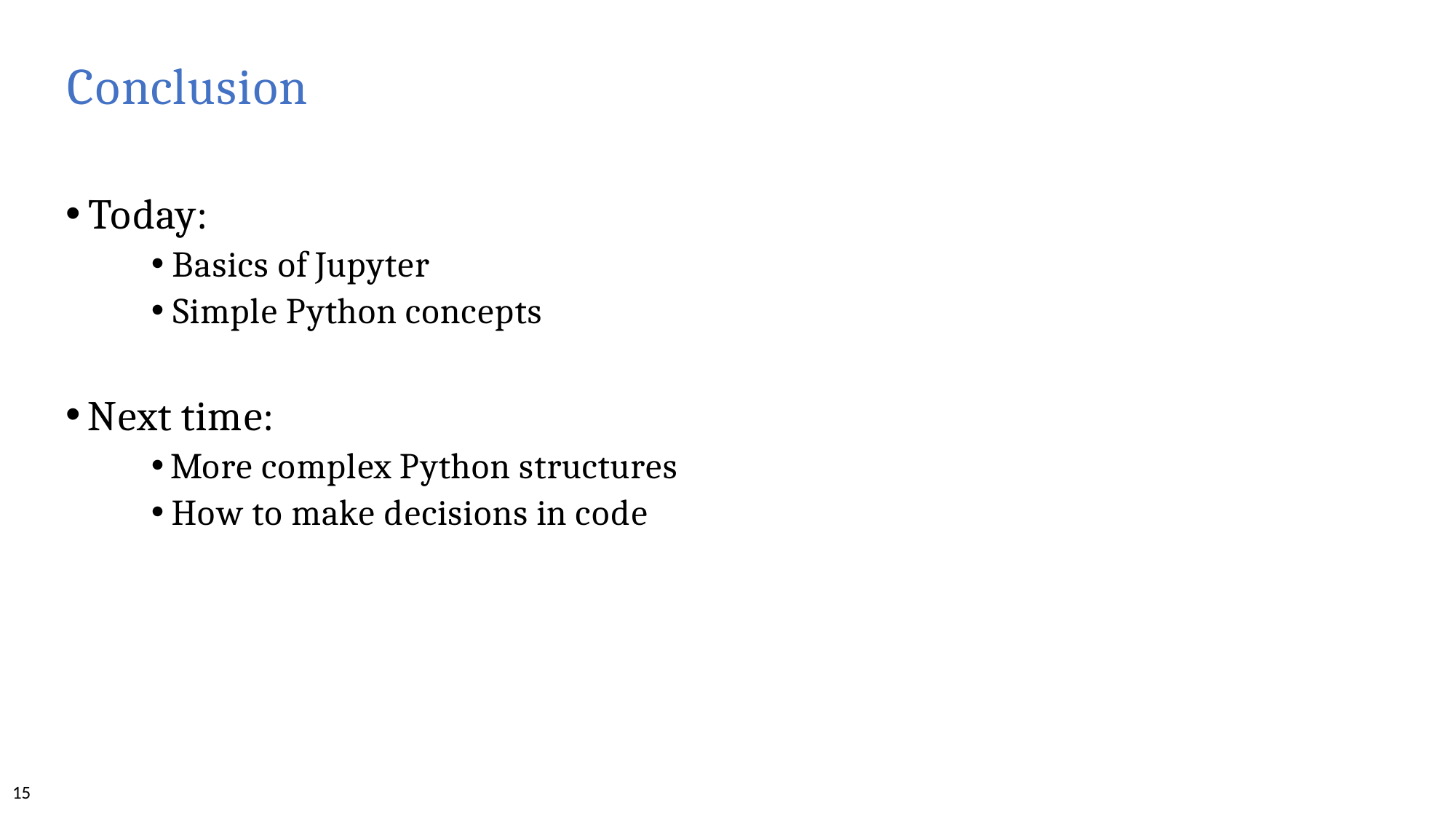

# Conclusion
Today:
Basics of Jupyter
Simple Python concepts

Next time:
More complex Python structures
How to make decisions in code
15